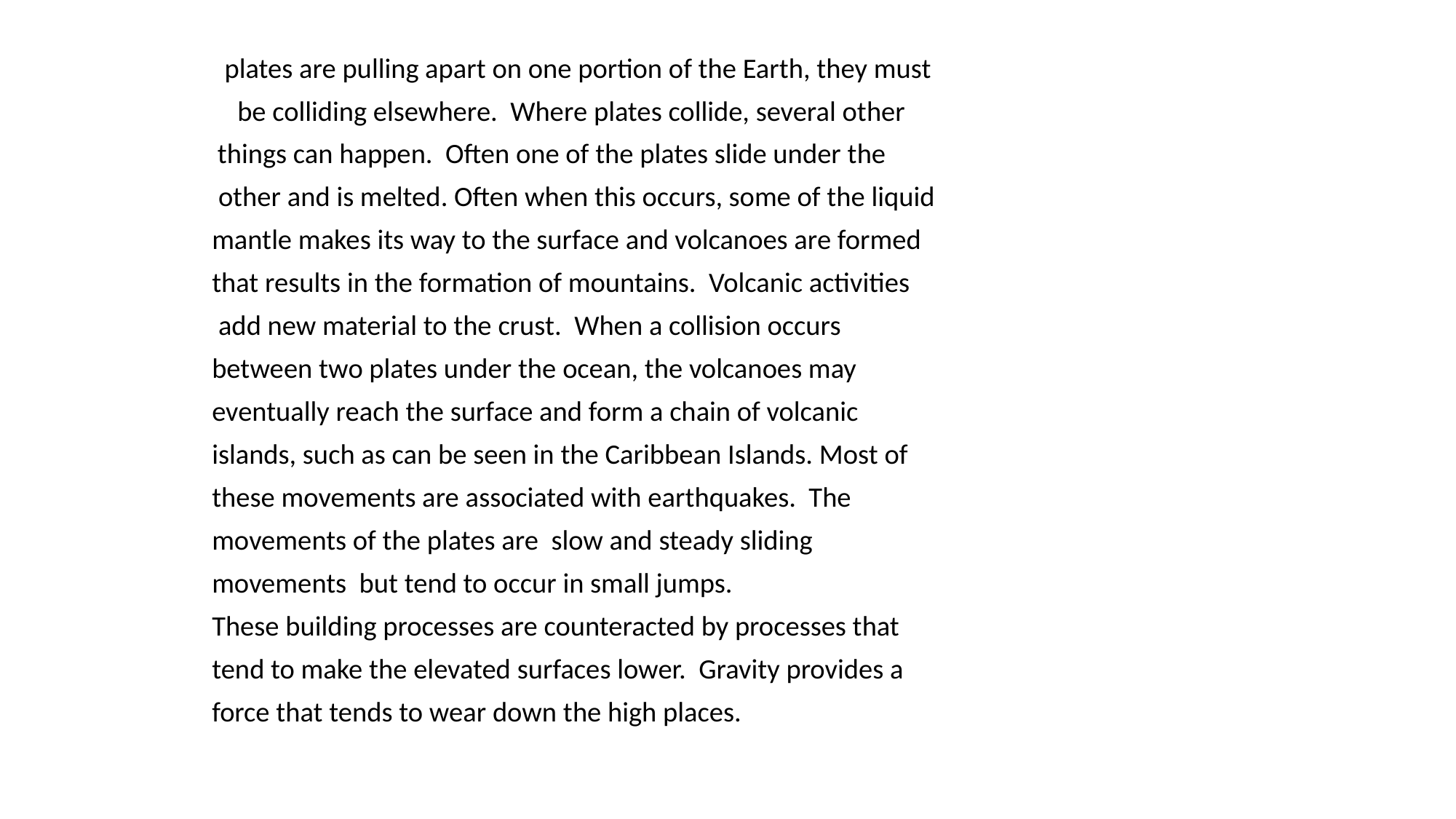

plates are pulling apart on one portion of the Earth, they must
       be colliding elsewhere.  Where plates collide, several other
	things can happen.  Often one of the plates slide under the
    other and is melted. Often when this occurs, some of the liquid
   mantle makes its way to the surface and volcanoes are formed
   that results in the formation of mountains.  Volcanic activities
    add new material to the crust.  When a collision occurs
   between two plates under the ocean, the volcanoes may
   eventually reach the surface and form a chain of volcanic
   islands, such as can be seen in the Caribbean Islands. Most of
   these movements are associated with earthquakes.  The
   movements of the plates are  slow and steady sliding
   movements  but tend to occur in small jumps.
   These building processes are counteracted by processes that
   tend to make the elevated surfaces lower.  Gravity provides a
   force that tends to wear down the high places.